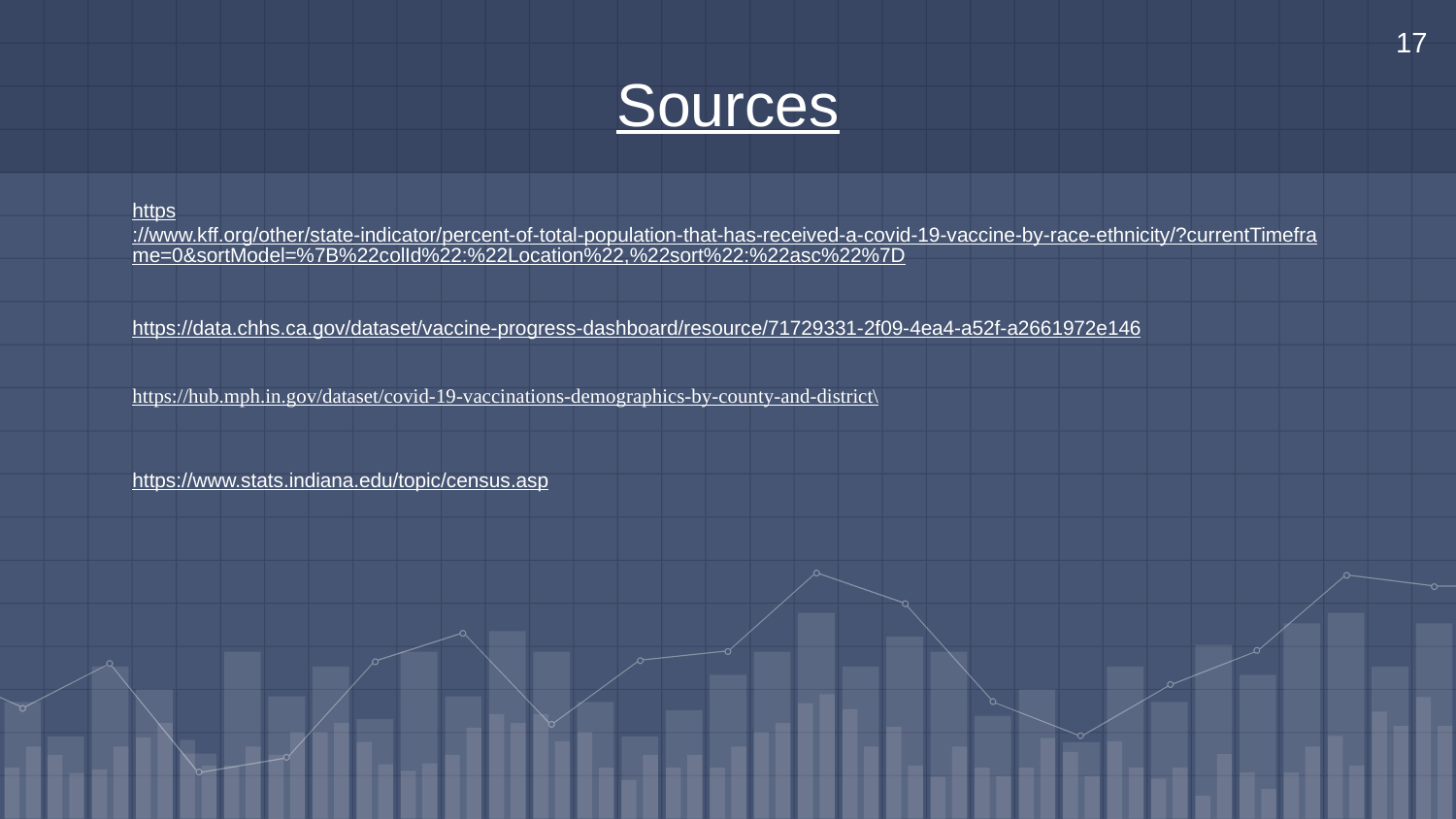

17
# Sources
https://www.kff.org/other/state-indicator/percent-of-total-population-that-has-received-a-covid-19-vaccine-by-race-ethnicity/?currentTimeframe=0&sortModel=%7B%22colId%22:%22Location%22,%22sort%22:%22asc%22%7D

https://data.chhs.ca.gov/dataset/vaccine-progress-dashboard/resource/71729331-2f09-4ea4-a52f-a2661972e146

https://hub.mph.in.gov/dataset/covid-19-vaccinations-demographics-by-county-and-district\

https://www.stats.indiana.edu/topic/census.asp